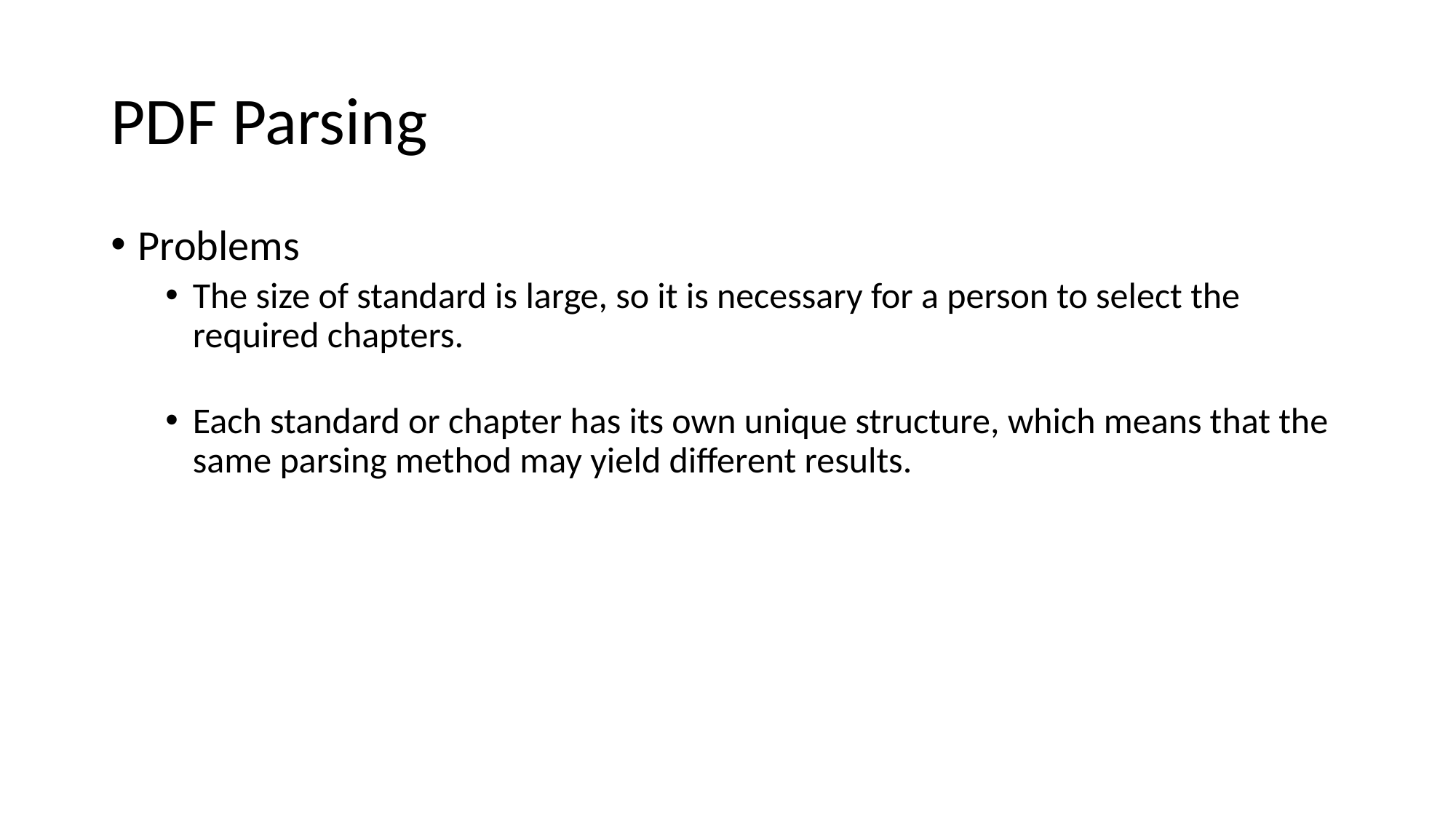

# PDF Parsing
Problems
The size of standard is large, so it is necessary for a person to select the required chapters.
Each standard or chapter has its own unique structure, which means that the same parsing method may yield different results.